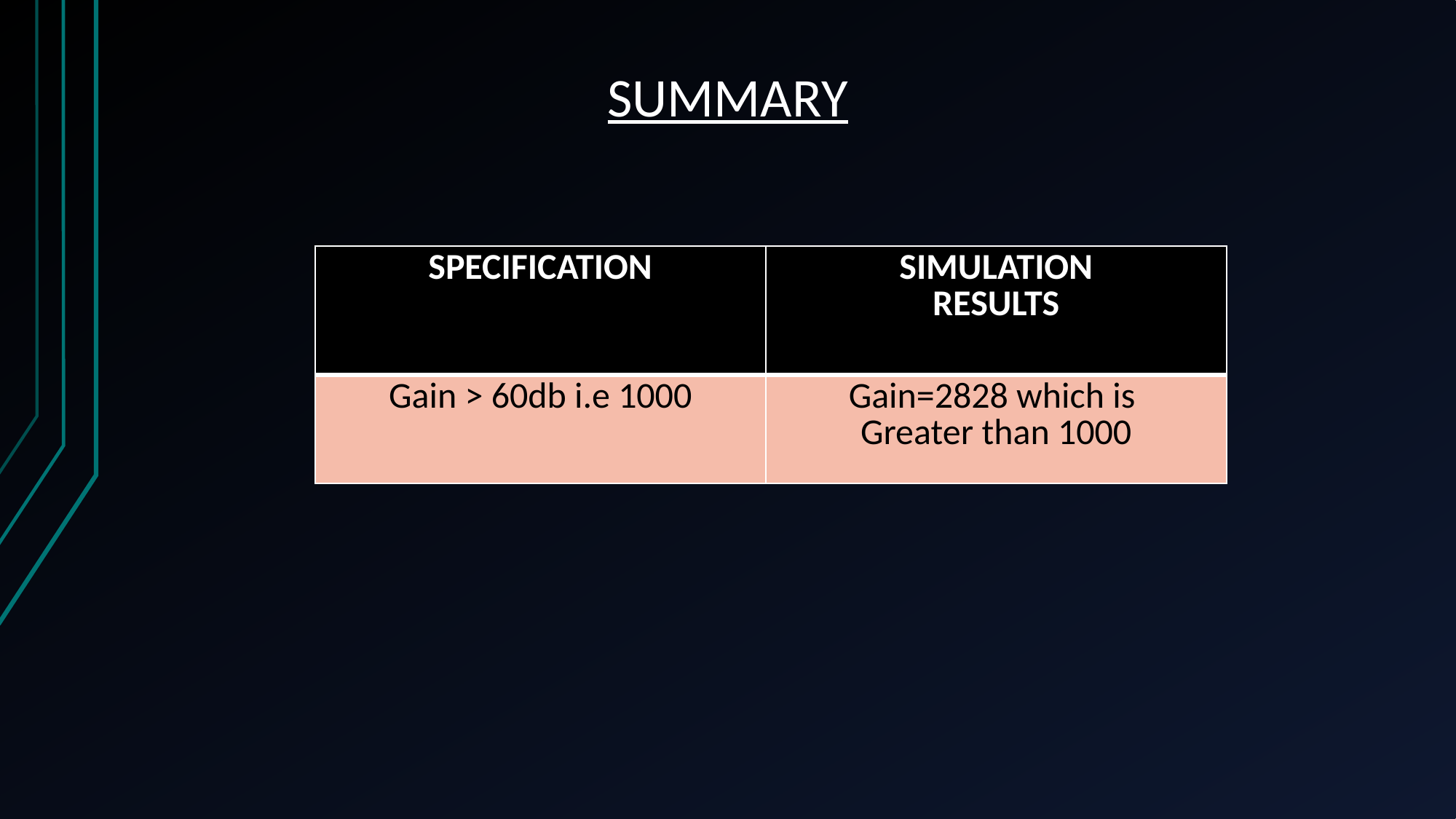

SUMMARY
| SPECIFICATION | SIMULATION RESULTS |
| --- | --- |
| Gain > 60db i.e 1000 | Gain=2828 which is Greater than 1000 |